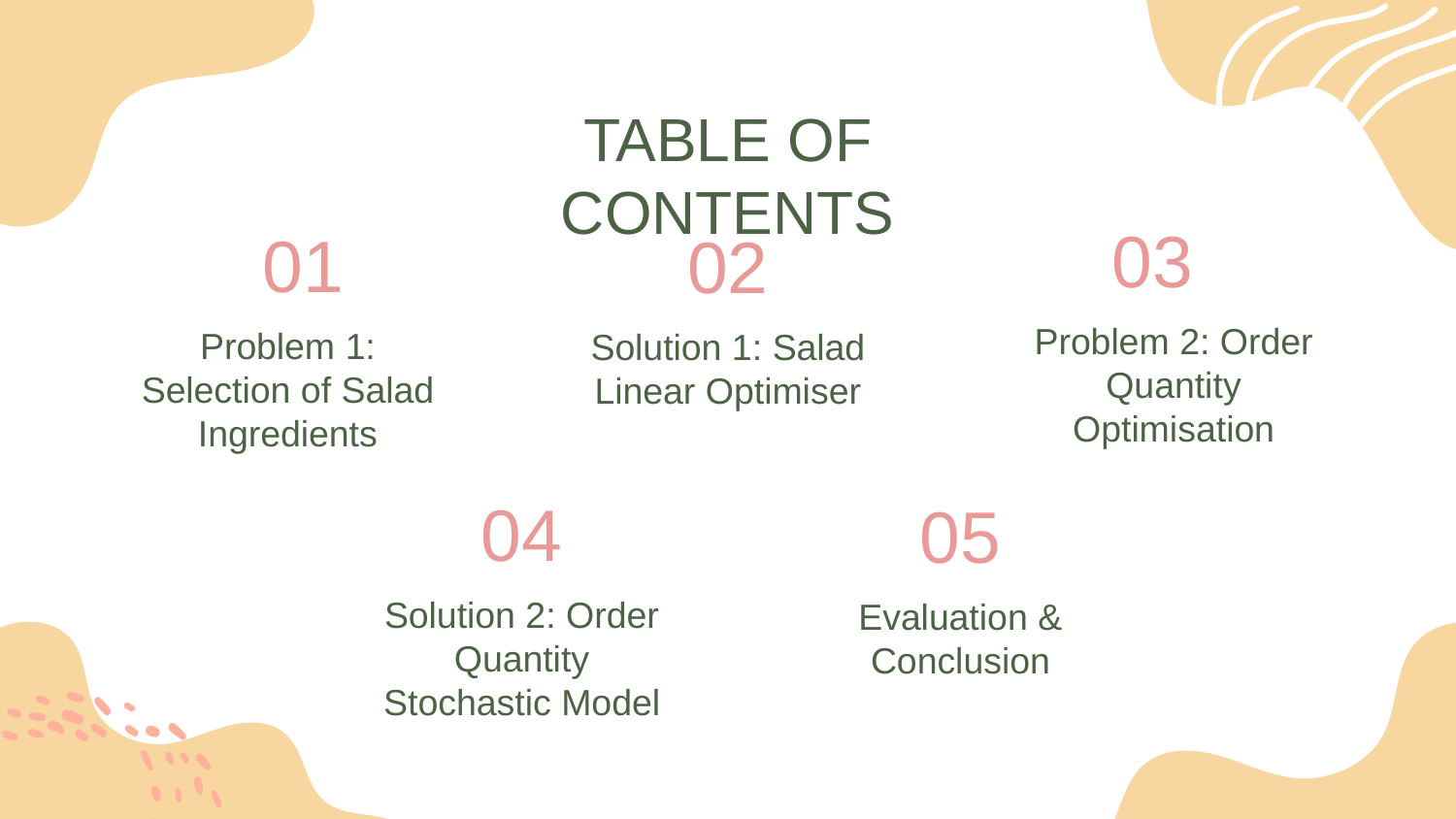

# TABLE OF CONTENTS
03
01
02
Problem 2: Order Quantity Optimisation

Problem 1: Selection of Salad Ingredients
Solution 1: Salad Linear Optimiser
04
05
Solution 2: Order Quantity Stochastic Model
Evaluation & Conclusion